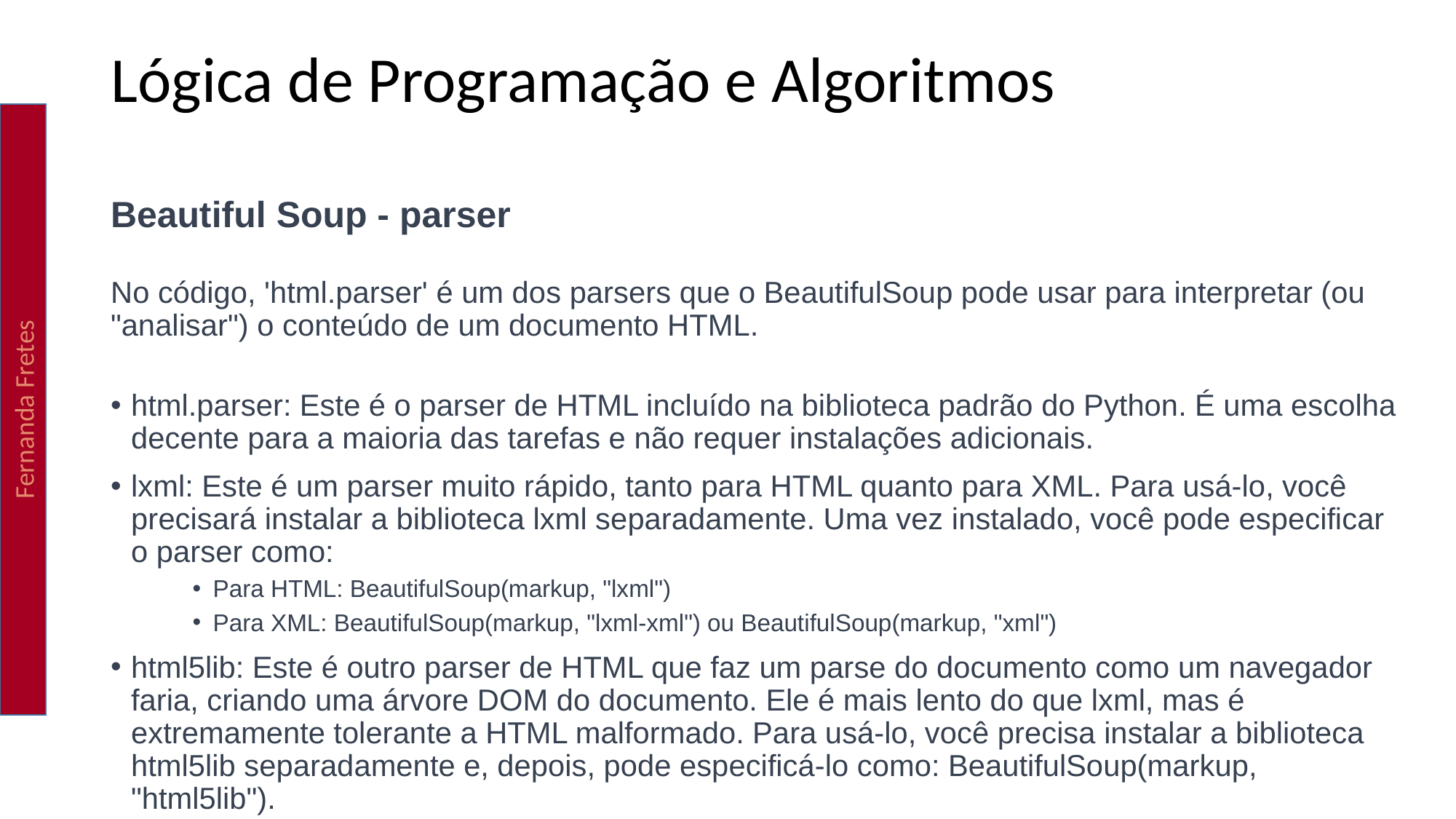

Lógica de Programação e Algoritmos
Fernanda Fretes
Beautiful Soup - parser

No código, 'html.parser' é um dos parsers que o BeautifulSoup pode usar para interpretar (ou "analisar") o conteúdo de um documento HTML.

html.parser: Este é o parser de HTML incluído na biblioteca padrão do Python. É uma escolha decente para a maioria das tarefas e não requer instalações adicionais.
lxml: Este é um parser muito rápido, tanto para HTML quanto para XML. Para usá-lo, você precisará instalar a biblioteca lxml separadamente. Uma vez instalado, você pode especificar o parser como:
Para HTML: BeautifulSoup(markup, "lxml")
Para XML: BeautifulSoup(markup, "lxml-xml") ou BeautifulSoup(markup, "xml")
html5lib: Este é outro parser de HTML que faz um parse do documento como um navegador faria, criando uma árvore DOM do documento. Ele é mais lento do que lxml, mas é extremamente tolerante a HTML malformado. Para usá-lo, você precisa instalar a biblioteca html5lib separadamente e, depois, pode especificá-lo como: BeautifulSoup(markup, "html5lib").